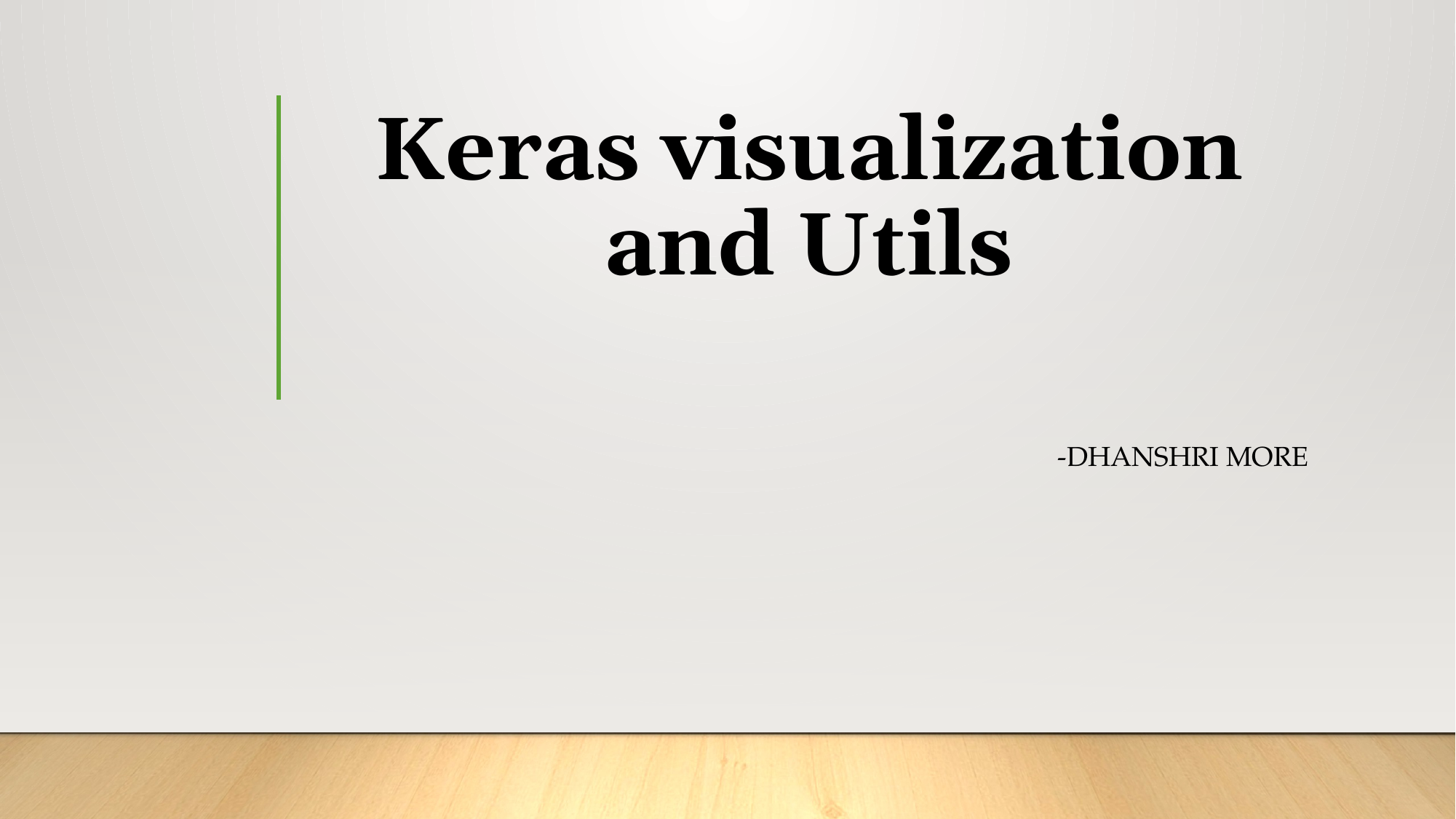

# Keras visualization and Utils
-Dhanshri More